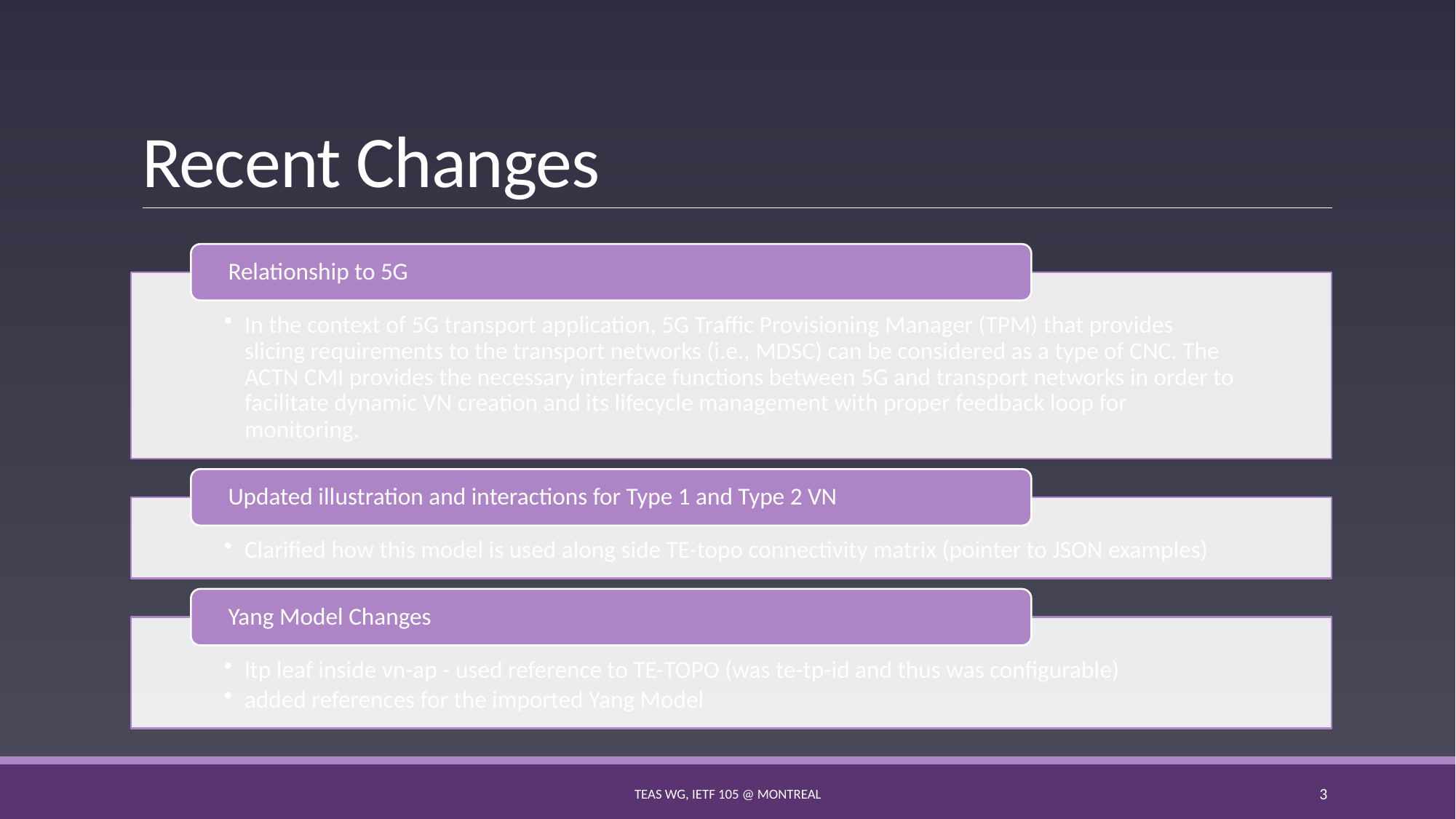

# Recent Changes
In the context of 5G transport application, 5G Traffic Provisioning Manager (TPM) that provides slicing requirements to the transport networks (i.e., MDSC) can be considered as a type of CNC. The ACTN CMI provides the necessary interface functions between 5G and transport networks in order to facilitate dynamic VN creation and its lifecycle management with proper feedback loop for monitoring.
Relationship to 5G
Clarified how this model is used along side TE-topo connectivity matrix (pointer to JSON examples)
Updated illustration and interactions for Type 1 and Type 2 VN
ltp leaf inside vn-ap - used reference to TE-TOPO (was te-tp-id and thus was configurable)
added references for the imported Yang Model
Yang Model Changes
TEAS WG, IETF 105 @ Montreal
3